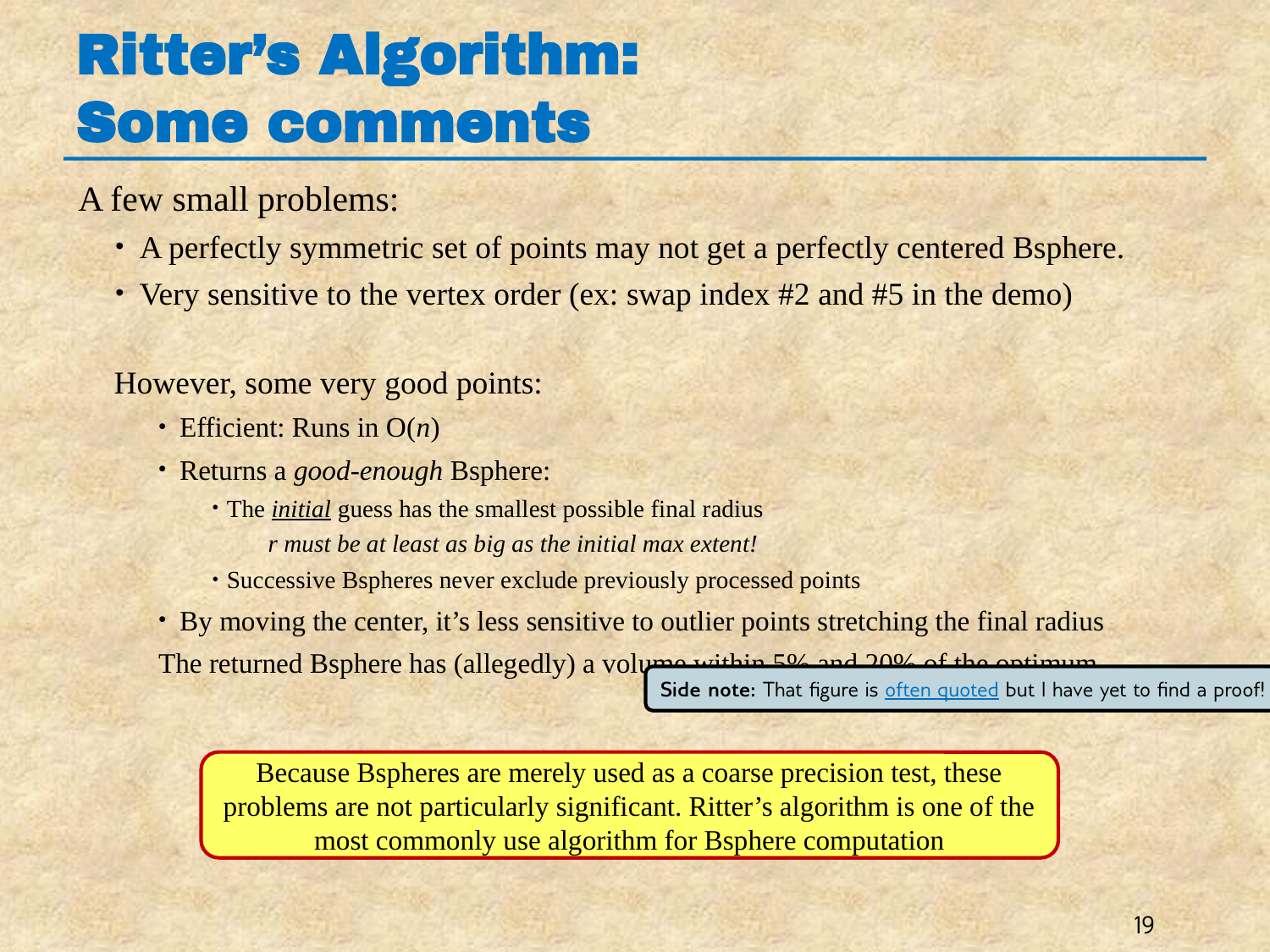

# Ritter’s Algorithm: Some comments
A few small problems:
A perfectly symmetric set of points may not get a perfectly centered Bsphere.
Very sensitive to the vertex order (ex: swap index #2 and #5 in the demo)

However, some very good points:
Efficient: Runs in O(n)
Returns a good-enough Bsphere:
The initial guess has the smallest possible final radius
r must be at least as big as the initial max extent!
Successive Bspheres never exclude previously processed points
By moving the center, it’s less sensitive to outlier points stretching the final radius
The returned Bsphere has (allegedly) a volume within 5% and 20% of the optimum

Side note: That figure is often quoted but I have yet to find a proof!
Because Bspheres are merely used as a coarse precision test, these problems are not particularly significant. Ritter’s algorithm is one of the most commonly use algorithm for Bsphere computation
19